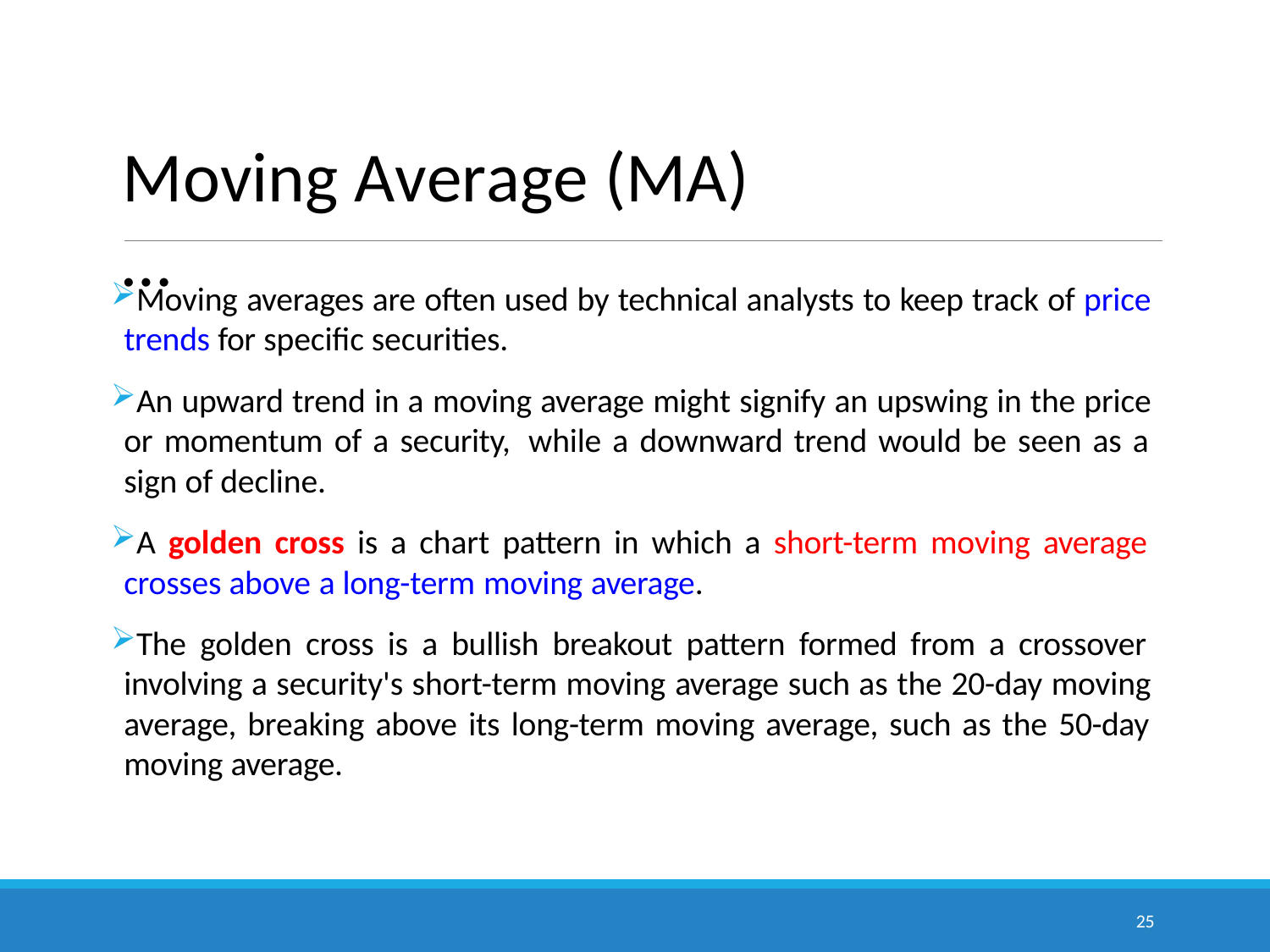

# Moving Average (MA) …
Moving averages are often used by technical analysts to keep track of price  trends for specific securities.
An upward trend in a moving average might signify an upswing in the price  or momentum of a security, while a downward trend would be seen as a  sign of decline.
A golden cross is a chart pattern in which a short-term moving average  crosses above a long-term moving average.
The golden cross is a bullish breakout pattern formed from a crossover  involving a security's short-term moving average such as the 20-day moving  average, breaking above its long-term moving average, such as the 50-day  moving average.
25